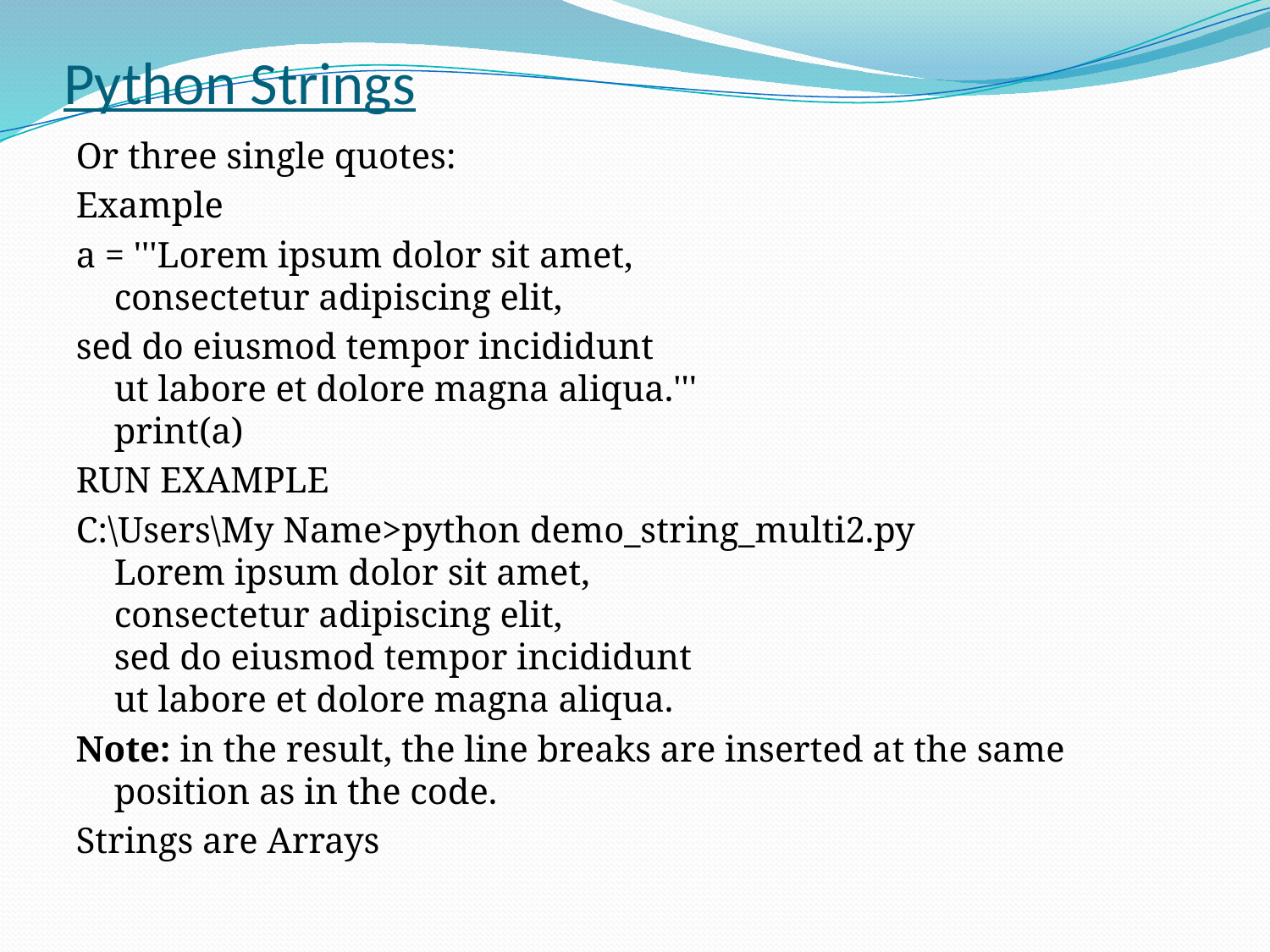

# Python Strings
Or three single quotes:
Example
a = '''Lorem ipsum dolor sit amet,
consectetur adipiscing elit,
sed do eiusmod tempor incididunt
ut labore et dolore magna aliqua.'''
print(a)
RUN EXAMPLE
C:\Users\My Name>python demo_string_multi2.py
Lorem ipsum dolor sit amet,
consectetur adipiscing elit,
sed do eiusmod tempor incididunt
ut labore et dolore magna aliqua.
Note: in the result, the line breaks are inserted at the same position as in the code.
Strings are Arrays